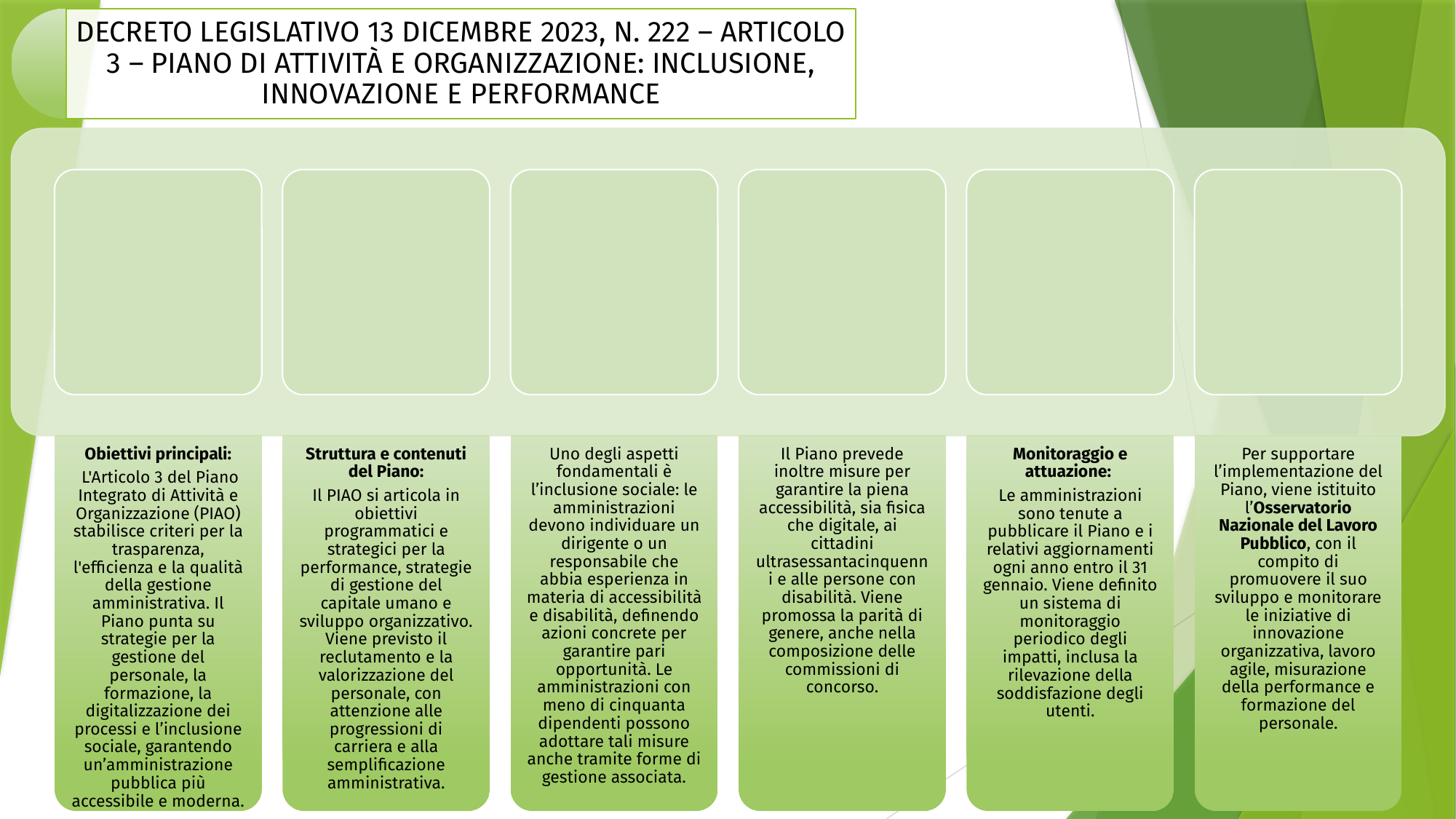

DECRETO LEGISLATIVO 13 DICEMBRE 2023, N. 222 – ARTICOLO 3 – PIANO DI ATTIVITÀ E ORGANIZZAZIONE: INCLUSIONE, INNOVAZIONE E PERFORMANCE
Obiettivi principali:
 L'Articolo 3 del Piano Integrato di Attività e Organizzazione (PIAO) stabilisce criteri per la trasparenza, l'efficienza e la qualità della gestione amministrativa. Il Piano punta su strategie per la gestione del personale, la formazione, la digitalizzazione dei processi e l’inclusione sociale, garantendo un’amministrazione pubblica più accessibile e moderna.
Struttura e contenuti del Piano:
Il PIAO si articola in obiettivi programmatici e strategici per la performance, strategie di gestione del capitale umano e sviluppo organizzativo. Viene previsto il reclutamento e la valorizzazione del personale, con attenzione alle progressioni di carriera e alla semplificazione amministrativa.
Uno degli aspetti fondamentali è l’inclusione sociale: le amministrazioni devono individuare un dirigente o un responsabile che abbia esperienza in materia di accessibilità e disabilità, definendo azioni concrete per garantire pari opportunità. Le amministrazioni con meno di cinquanta dipendenti possono adottare tali misure anche tramite forme di gestione associata.
Il Piano prevede inoltre misure per garantire la piena accessibilità, sia fisica che digitale, ai cittadini ultrasessantacinquenni e alle persone con disabilità. Viene promossa la parità di genere, anche nella composizione delle commissioni di concorso.
Monitoraggio e attuazione:
Le amministrazioni sono tenute a pubblicare il Piano e i relativi aggiornamenti ogni anno entro il 31 gennaio. Viene definito un sistema di monitoraggio periodico degli impatti, inclusa la rilevazione della soddisfazione degli utenti.
Per supportare l’implementazione del Piano, viene istituito l’Osservatorio Nazionale del Lavoro Pubblico, con il compito di promuovere il suo sviluppo e monitorare le iniziative di innovazione organizzativa, lavoro agile, misurazione della performance e formazione del personale.